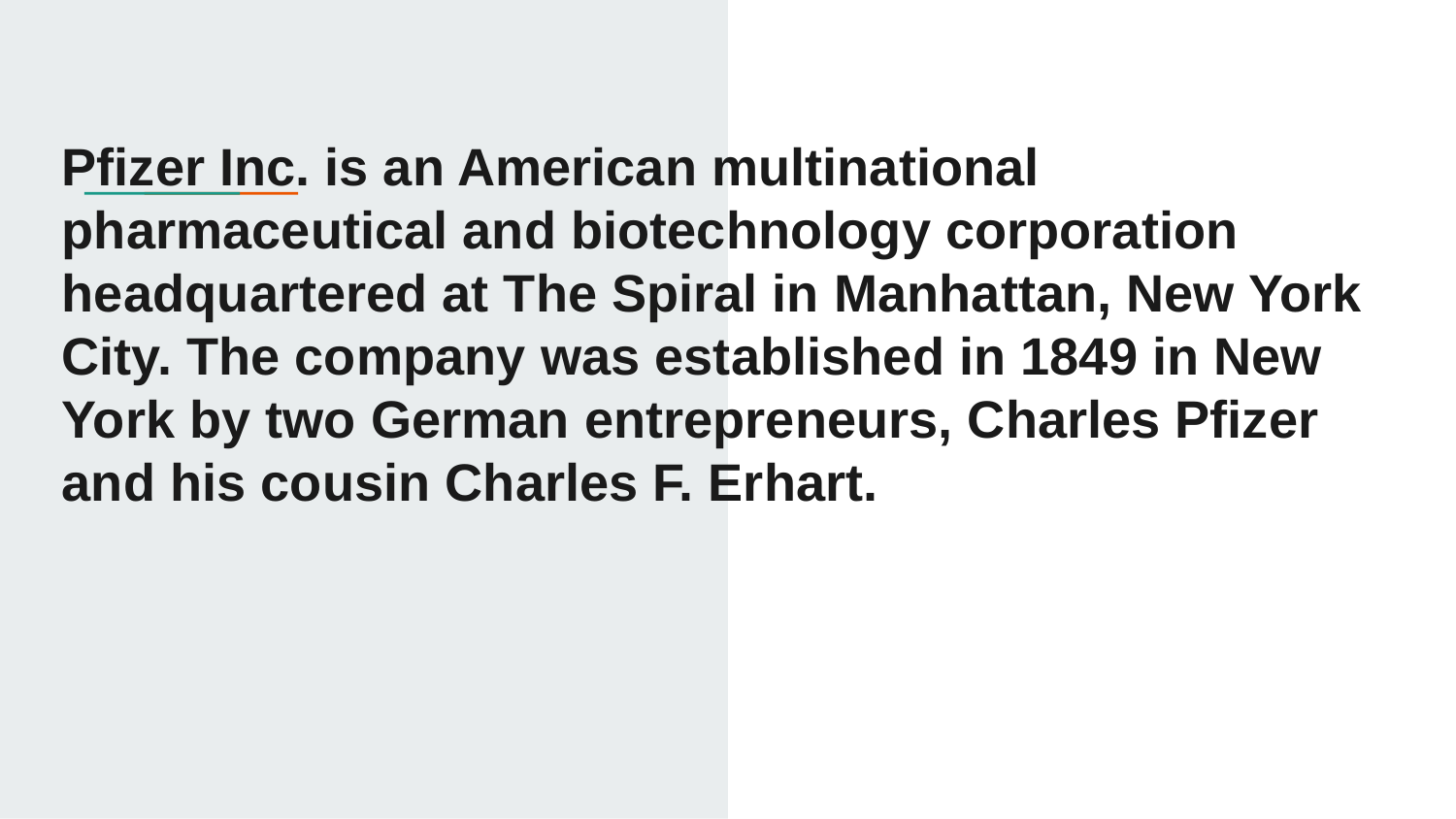

# Pfizer Inc. is an American multinational pharmaceutical and biotechnology corporation headquartered at The Spiral in Manhattan, New York City. The company was established in 1849 in New York by two German entrepreneurs, Charles Pfizer and his cousin Charles F. Erhart.